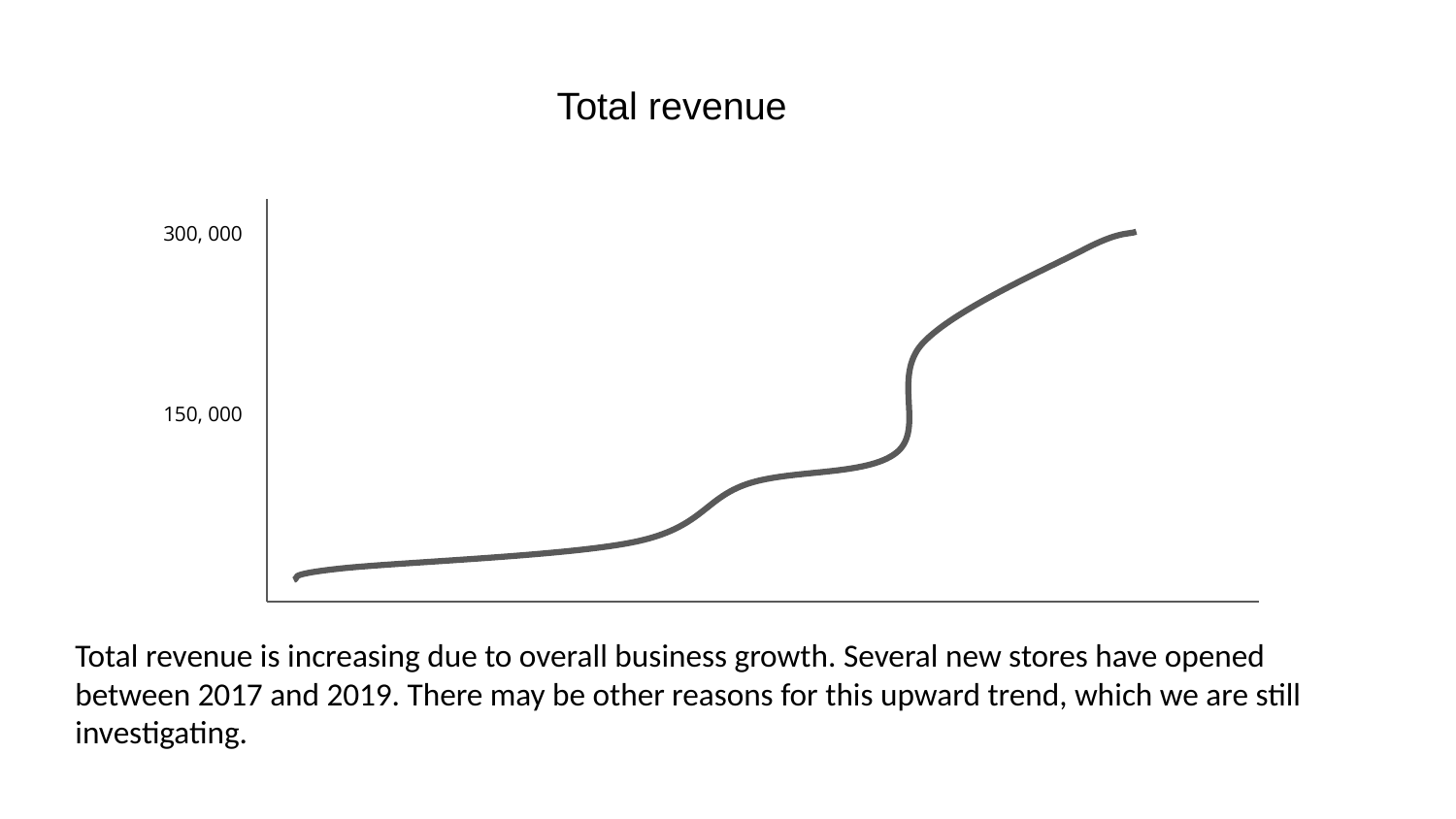

Total revenue
300, 000

150, 000
Total revenue is increasing due to overall business growth. Several new stores have opened between 2017 and 2019. There may be other reasons for this upward trend, which we are still investigating.